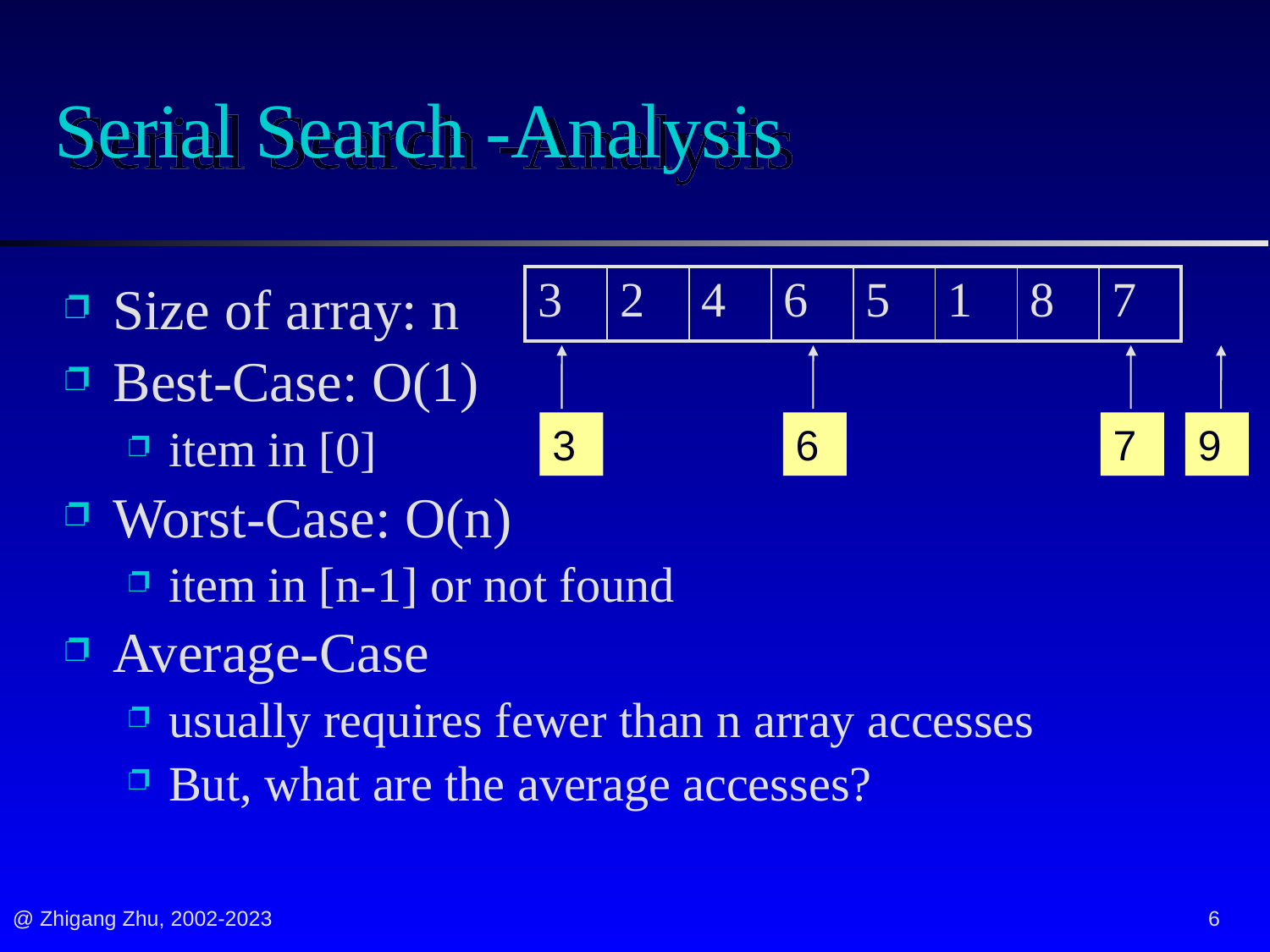

# Serial Search -Analysis
| 3 | 2 | 4 | 6 | 5 | 1 | 8 | 7 |
| --- | --- | --- | --- | --- | --- | --- | --- |
Size of array: n
Best-Case: O(1)
item in [0]
Worst-Case: O(n)
item in [n-1] or not found
Average-Case
usually requires fewer than n array accesses
But, what are the average accesses?

3
6
7
9